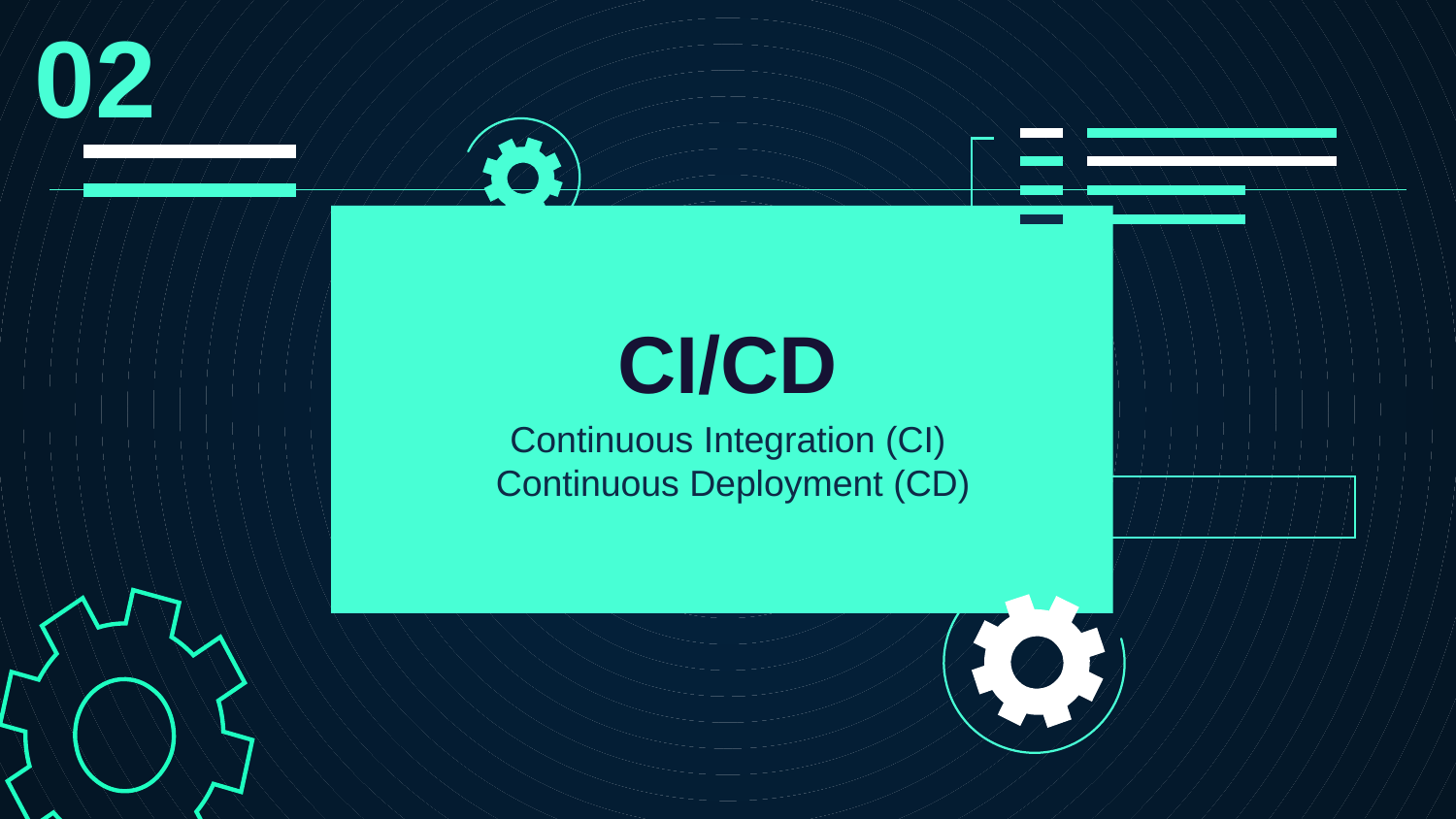

02

CI/CD
# Continuous Integration (CI) Continuous Deployment (CD)